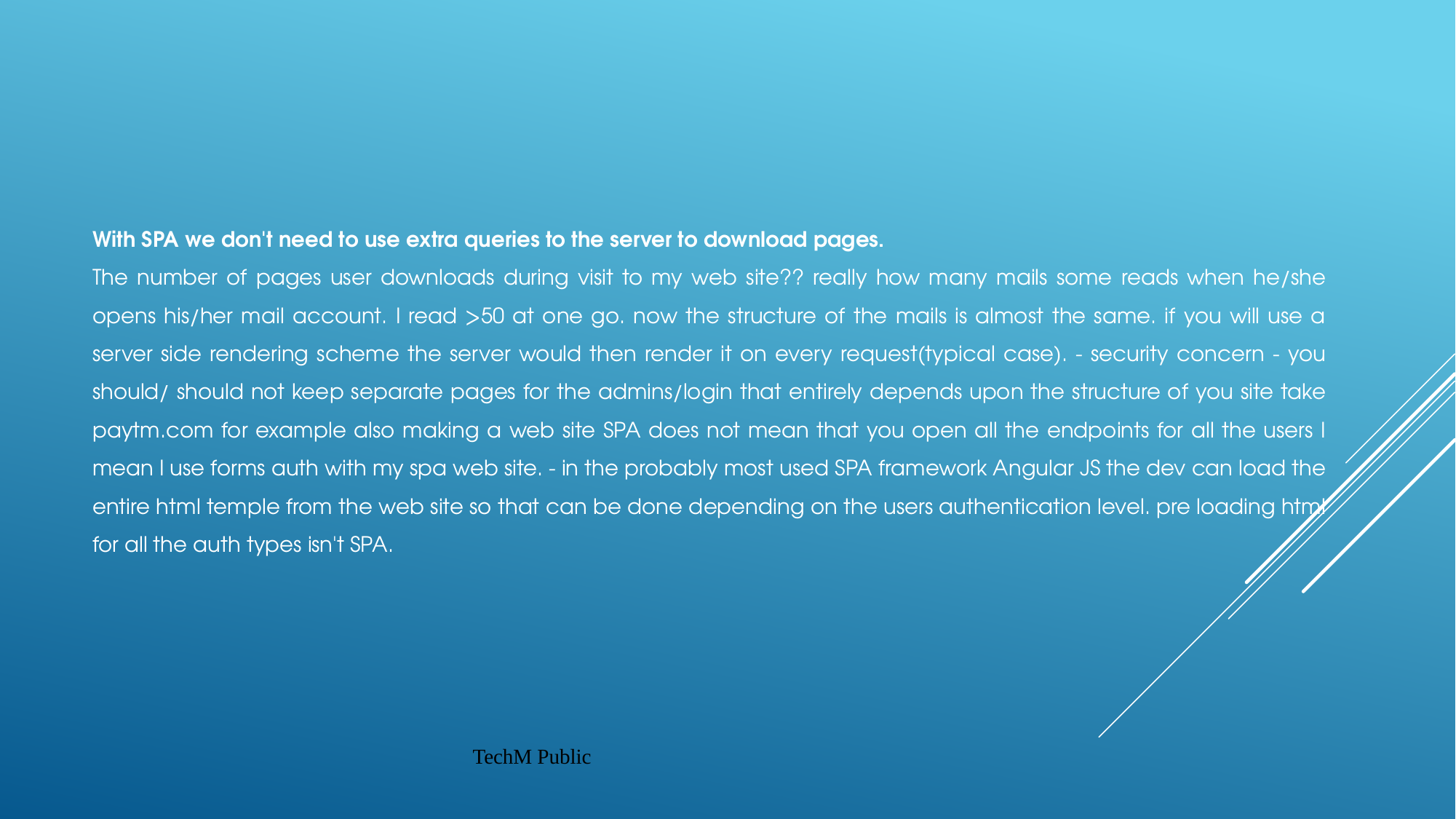

With SPA we don't need to use extra queries to the server to download pages.
The number of pages user downloads during visit to my web site?? really how many mails some reads when he/she opens his/her mail account. I read >50 at one go. now the structure of the mails is almost the same. if you will use a server side rendering scheme the server would then render it on every request(typical case). - security concern - you should/ should not keep separate pages for the admins/login that entirely depends upon the structure of you site take paytm.com for example also making a web site SPA does not mean that you open all the endpoints for all the users I mean I use forms auth with my spa web site. - in the probably most used SPA framework Angular JS the dev can load the entire html temple from the web site so that can be done depending on the users authentication level. pre loading html for all the auth types isn't SPA.
TechM Public